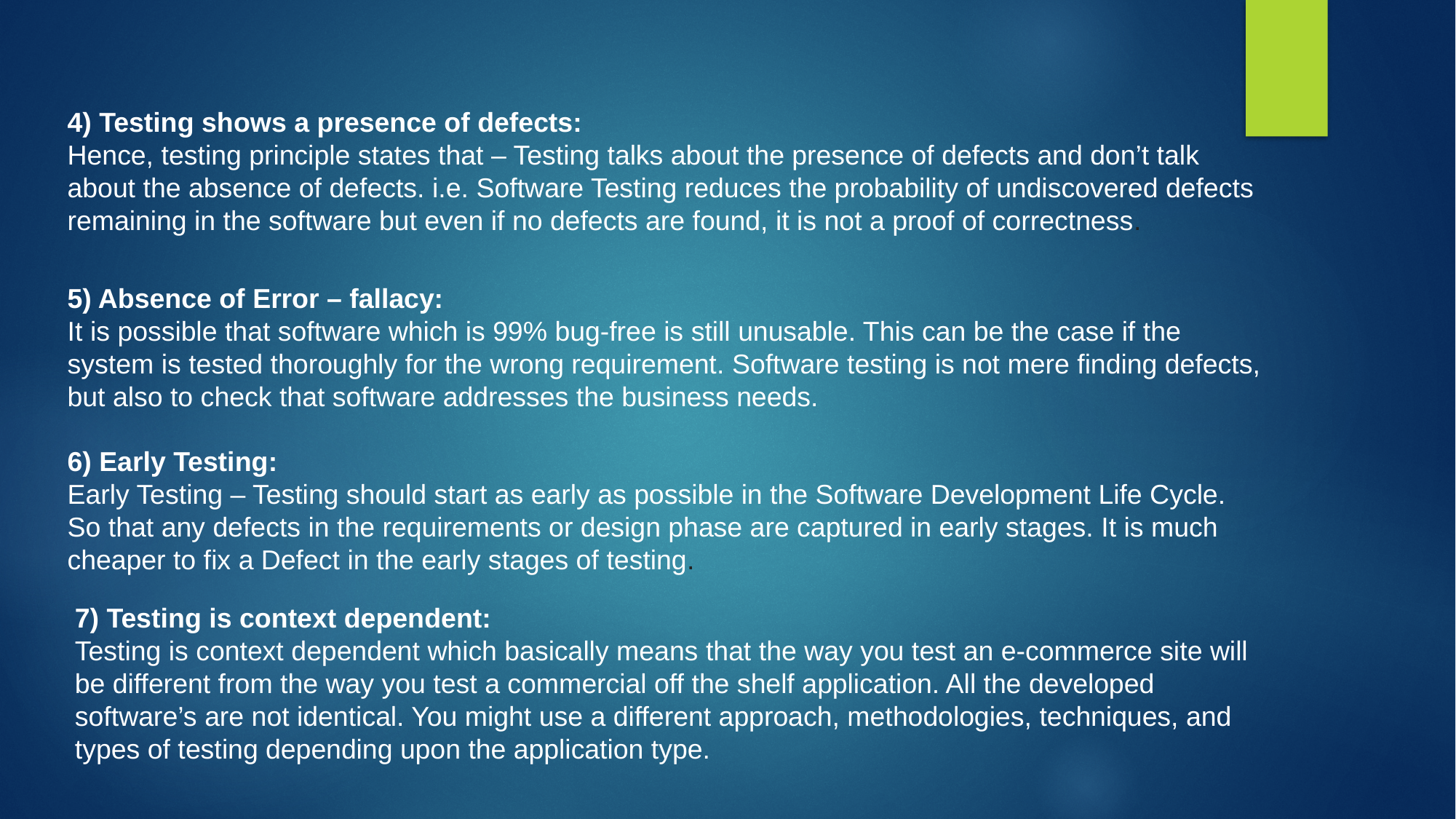

4) Testing shows a presence of defects:
Hence, testing principle states that – Testing talks about the presence of defects and don’t talk about the absence of defects. i.e. Software Testing reduces the probability of undiscovered defects remaining in the software but even if no defects are found, it is not a proof of correctness.

5) Absence of Error – fallacy:
It is possible that software which is 99% bug-free is still unusable. This can be the case if the system is tested thoroughly for the wrong requirement. Software testing is not mere finding defects, but also to check that software addresses the business needs.
6) Early Testing:
Early Testing – Testing should start as early as possible in the Software Development Life Cycle. So that any defects in the requirements or design phase are captured in early stages. It is much cheaper to fix a Defect in the early stages of testing.
7) Testing is context dependent:
Testing is context dependent which basically means that the way you test an e-commerce site will be different from the way you test a commercial off the shelf application. All the developed software’s are not identical. You might use a different approach, methodologies, techniques, and types of testing depending upon the application type.